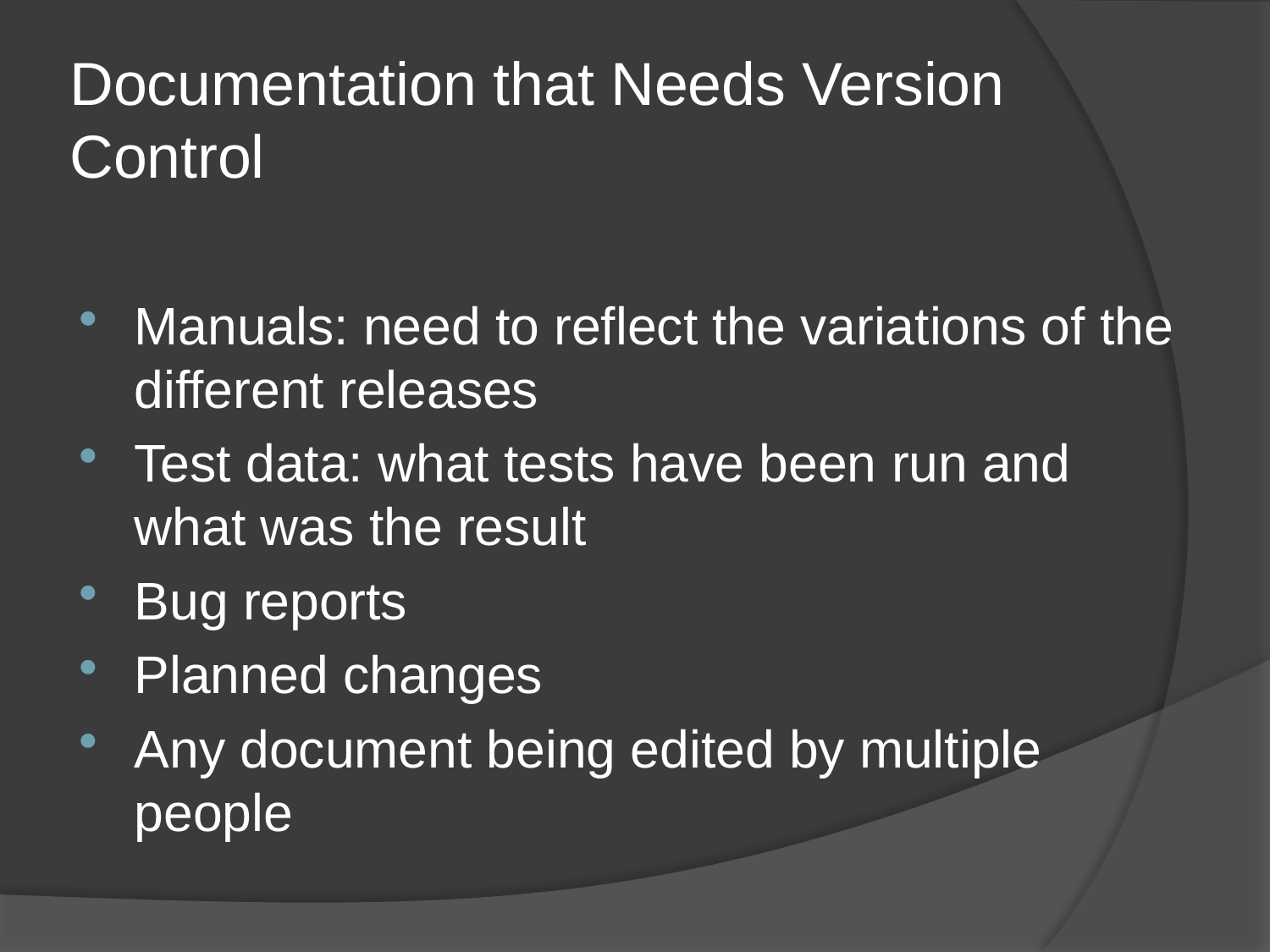

# Documentation that Needs Version Control
Manuals: need to reflect the variations of the different releases
Test data: what tests have been run and what was the result
Bug reports
Planned changes
Any document being edited by multiple people